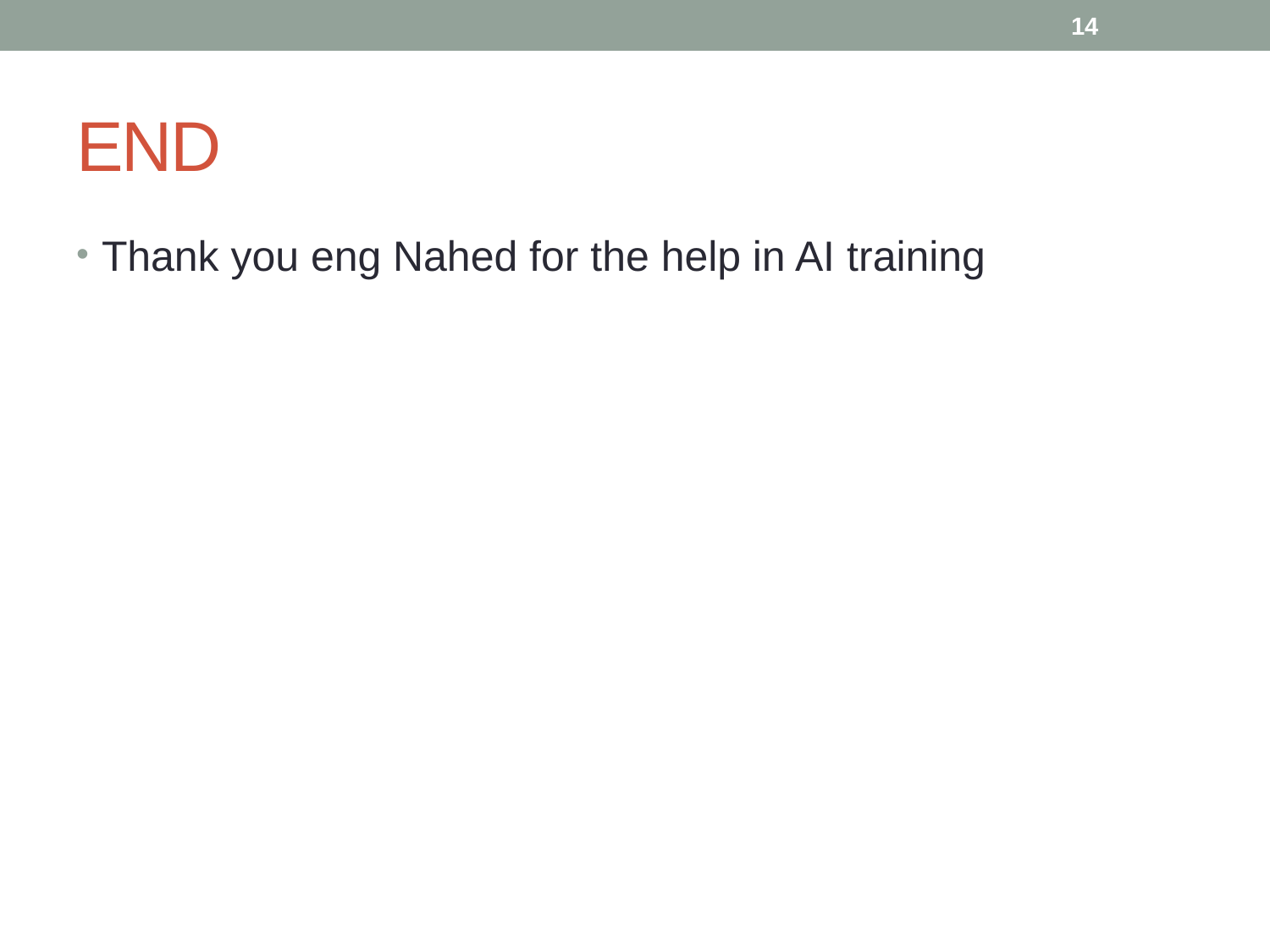

14
# END
Thank you eng Nahed for the help in AI training